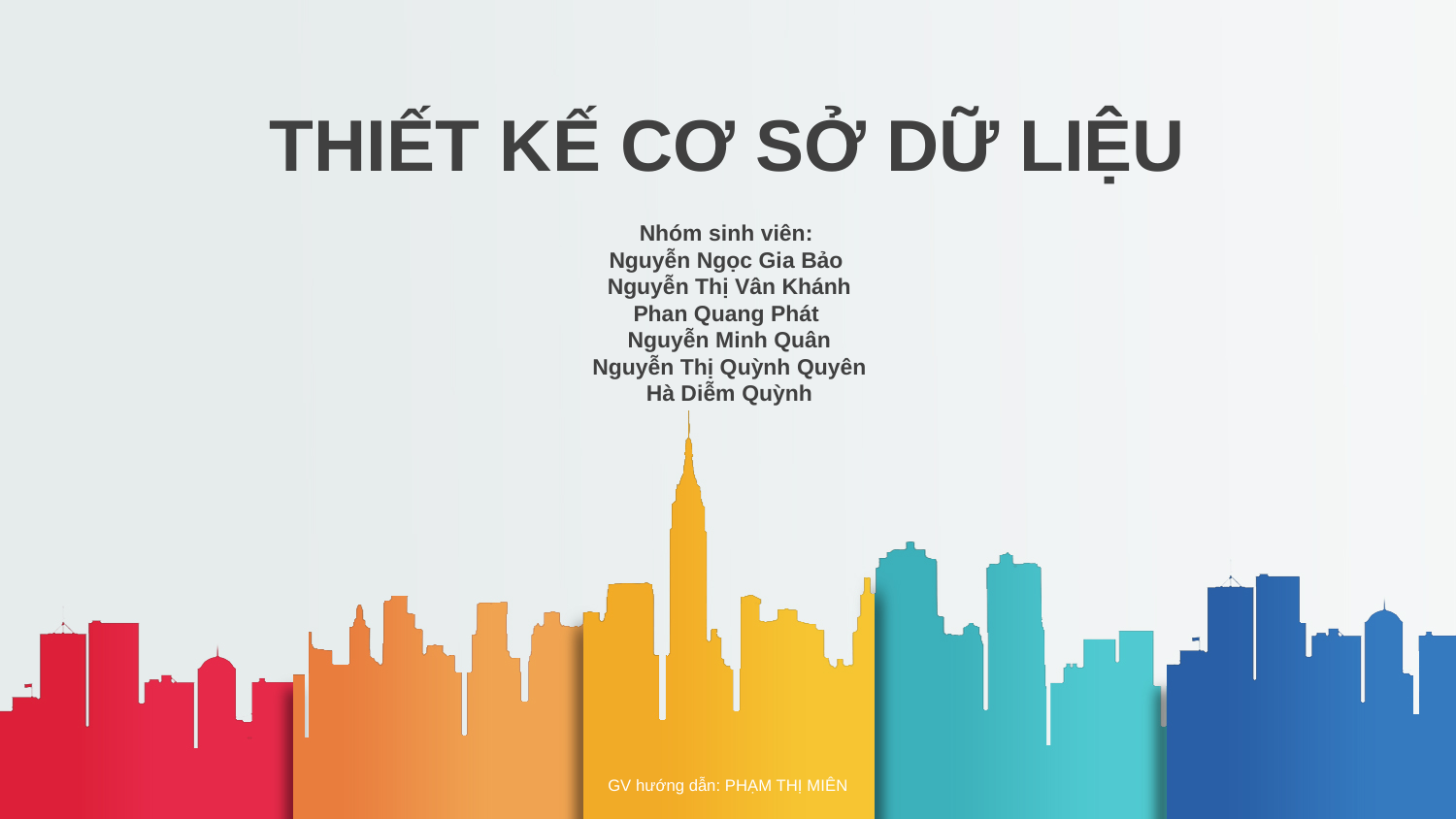

# THIẾT KẾ CƠ SỞ DỮ LIỆU
Nhóm sinh viên:
Nguyễn Ngọc Gia Bảo
Nguyễn Thị Vân Khánh
Phan Quang Phát
Nguyễn Minh Quân
Nguyễn Thị Quỳnh Quyên
Hà Diễm Quỳnh
GV hướng dẫn: PHẠM THỊ MIÊN